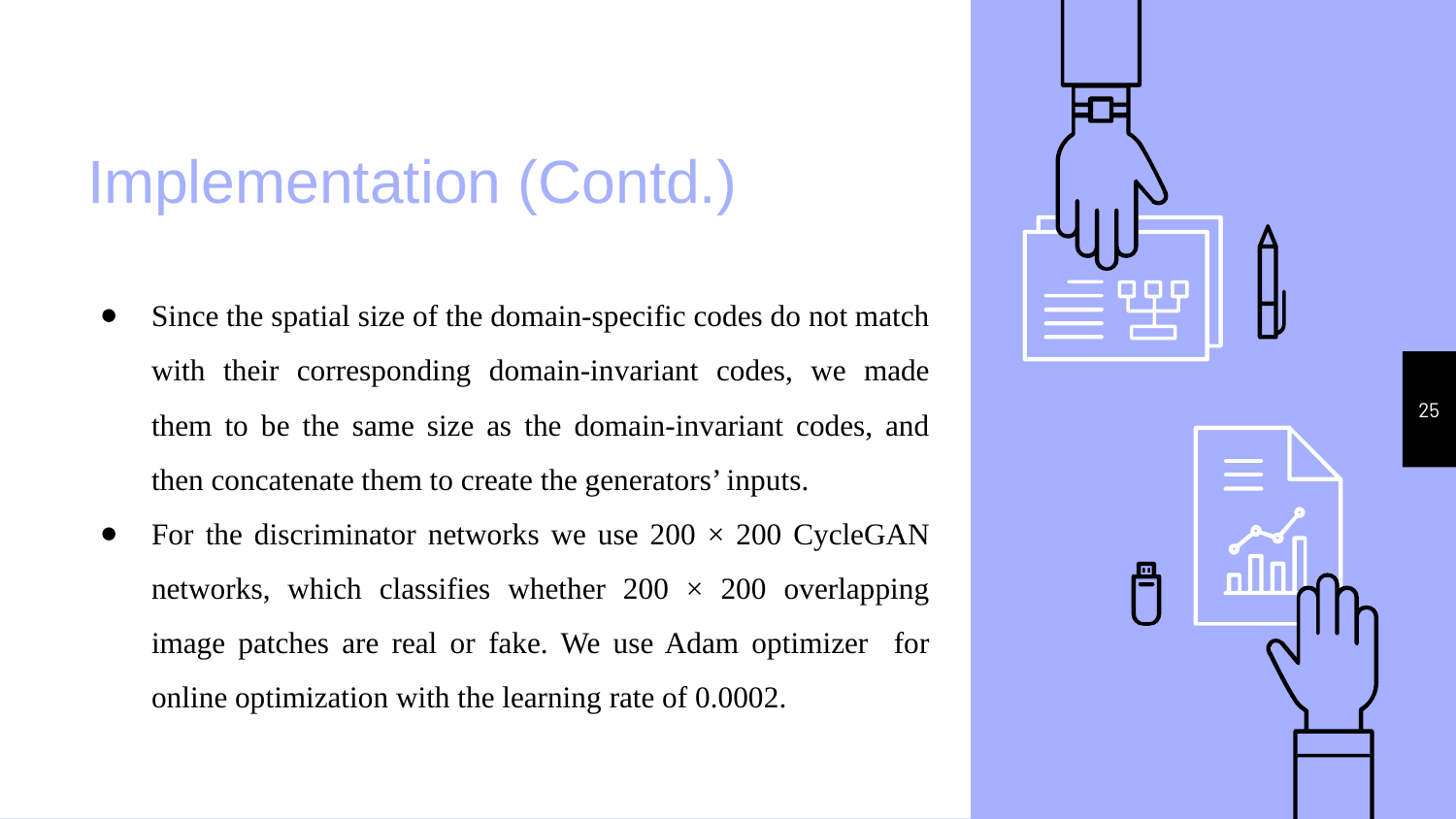

# Implementation (Contd.)
Since the spatial size of the domain-specific codes do not match with their corresponding domain-invariant codes, we made them to be the same size as the domain-invariant codes, and then concatenate them to create the generators’ inputs.
For the discriminator networks we use 200 × 200 CycleGAN networks, which classifies whether 200 × 200 overlapping image patches are real or fake. We use Adam optimizer  for online optimization with the learning rate of 0.0002.

25